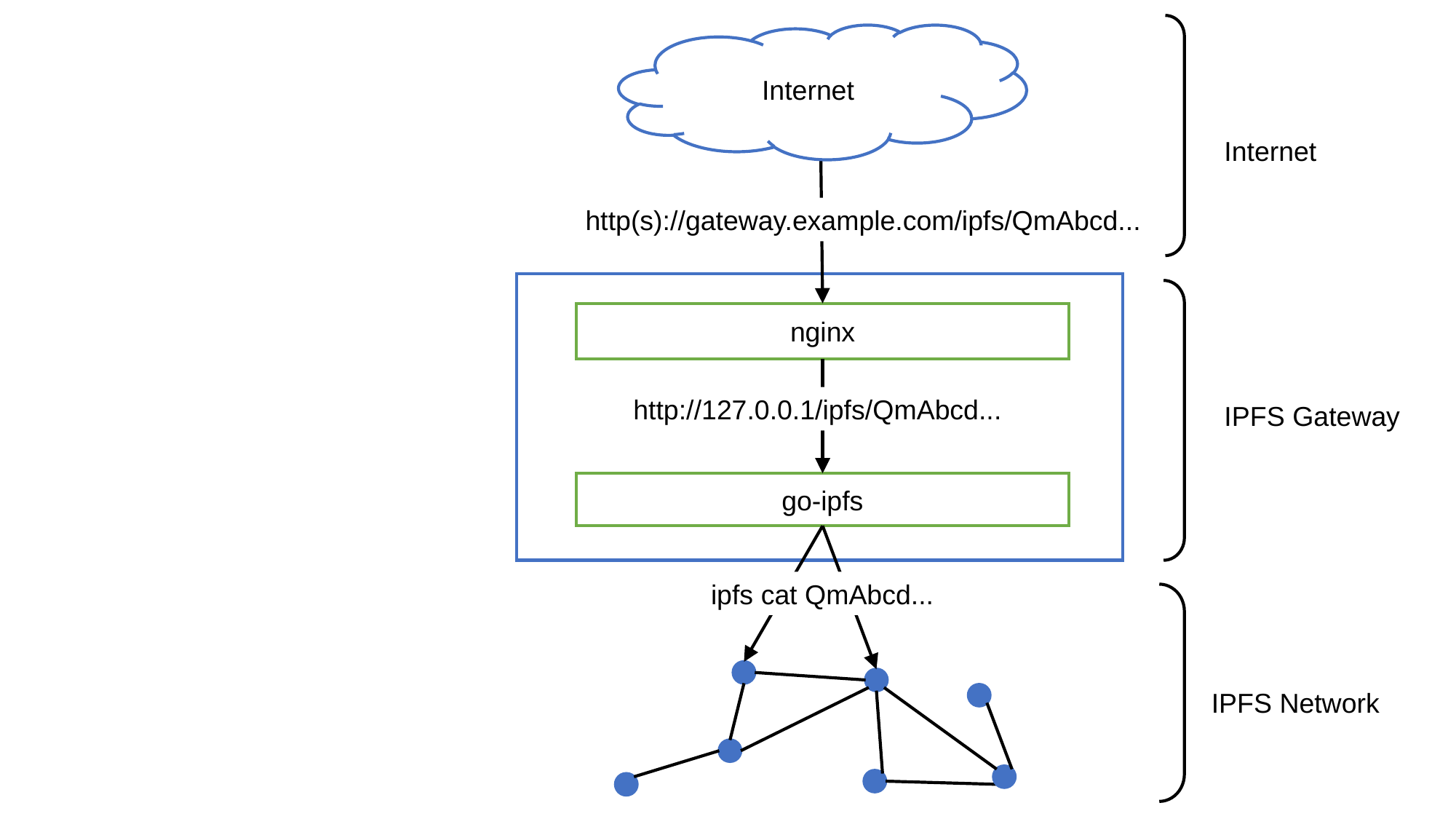

Internet
Internet
http(s)://gateway.example.com/ipfs/QmAbcd...

nginx
http://127.0.0.1/ipfs/QmAbcd...
IPFS Gateway
go-ipfs
ipfs cat QmAbcd...

IPFS Network